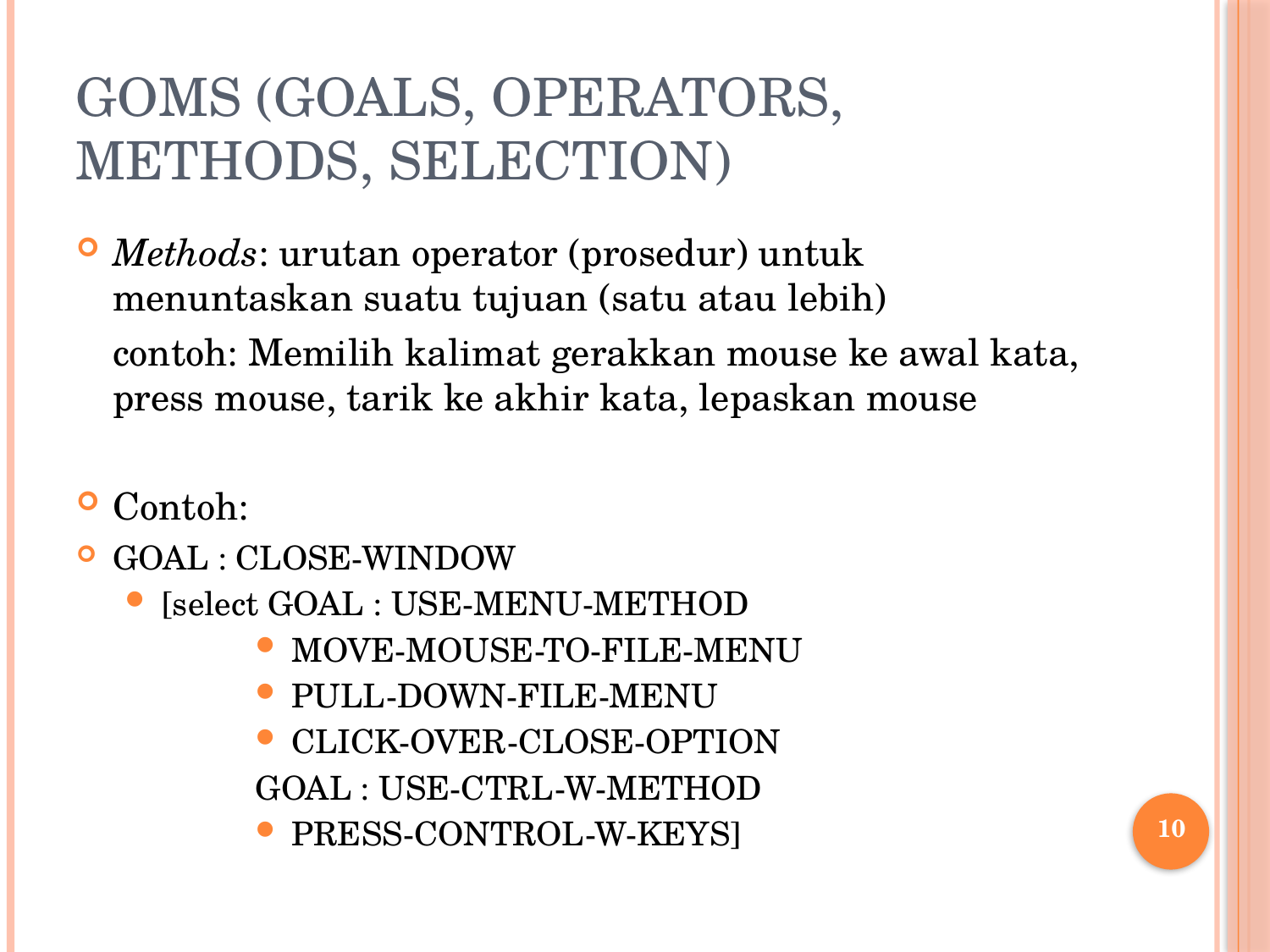

# GOMS (Goals, Operators, Methods, Selection)
Methods: urutan operator (prosedur) untuk menuntaskan suatu tujuan (satu atau lebih)
	contoh: Memilih kalimat gerakkan mouse ke awal kata, press mouse, tarik ke akhir kata, lepaskan mouse

Contoh:
GOAL : CLOSE-WINDOW
[select GOAL : USE-MENU-METHOD
MOVE-MOUSE-TO-FILE-MENU
PULL-DOWN-FILE-MENU
CLICK-OVER-CLOSE-OPTION
GOAL : USE-CTRL-W-METHOD
PRESS-CONTROL-W-KEYS]
10